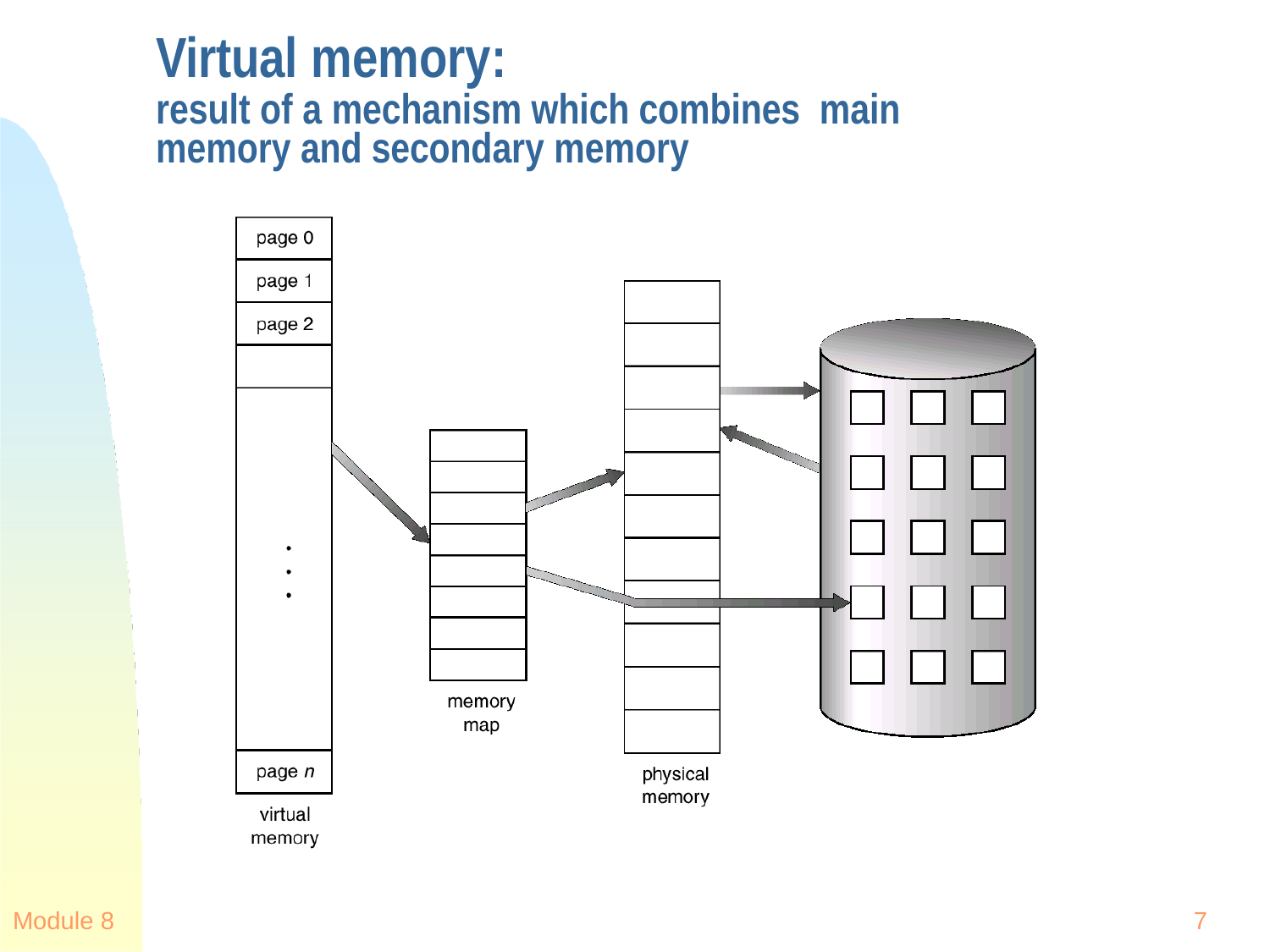

# Virtual memory:
result of a mechanism which combines  main memory and secondary memory

Table of pages
Module 8
7